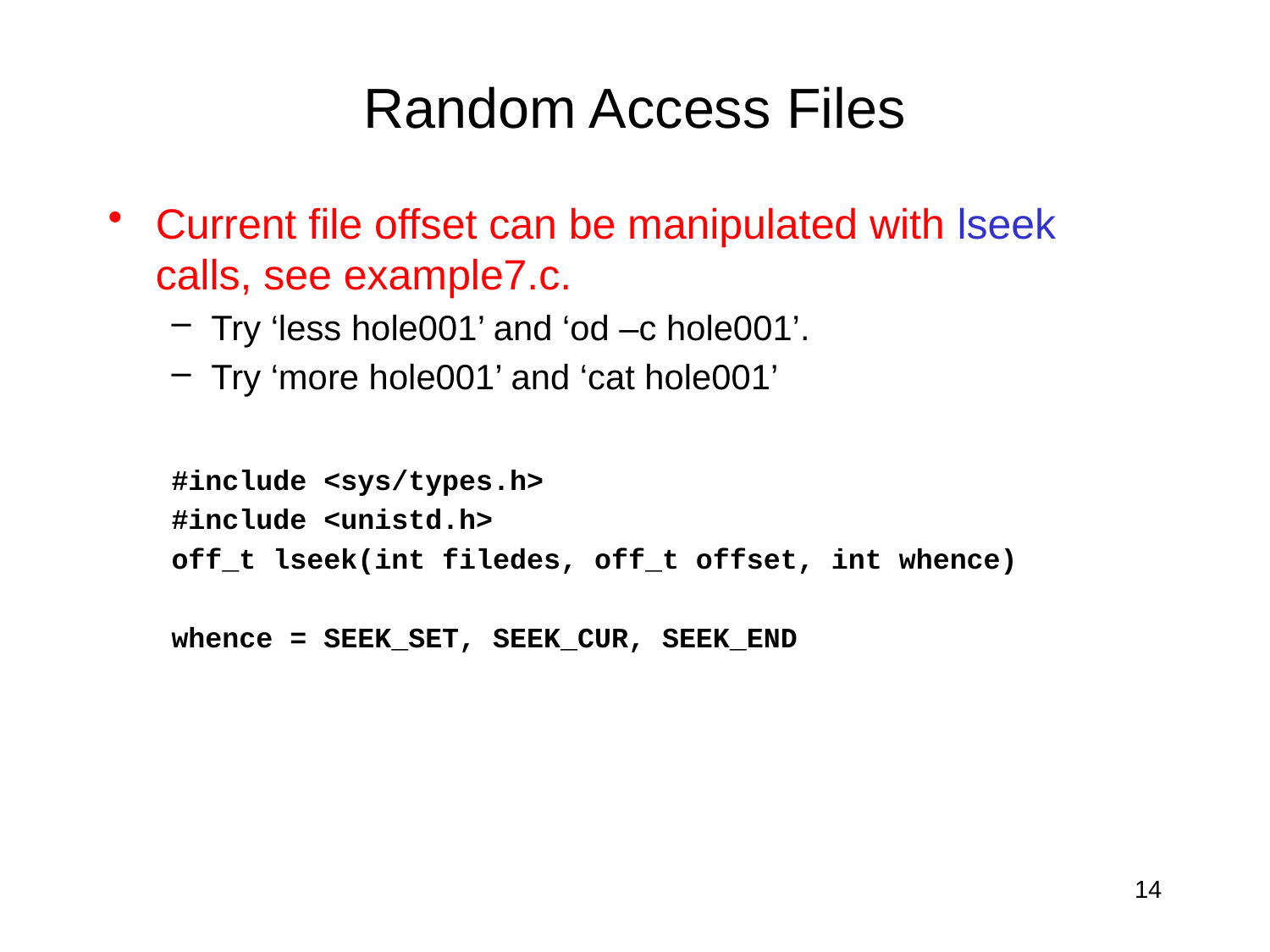

# Random Access Files
Current file offset can be manipulated with lseek calls, see example7.c.
Try ‘less hole001’ and ‘od –c hole001’.
Try ‘more hole001’ and ‘cat hole001’

#include <sys/types.h>
#include <unistd.h>
off_t lseek(int filedes, off_t offset, int whence)

whence = SEEK_SET, SEEK_CUR, SEEK_END

14